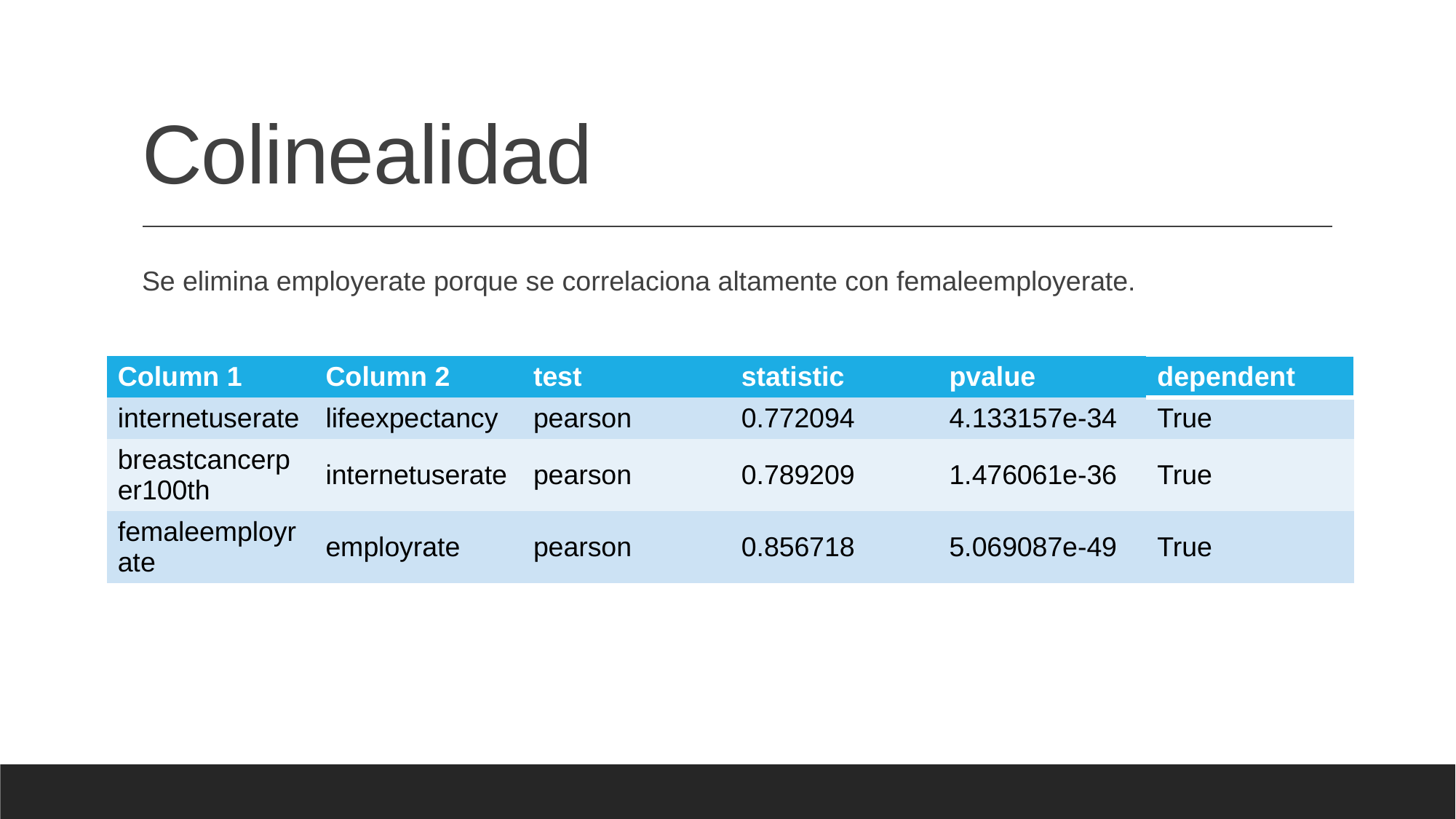

# Colinealidad
Se elimina employerate porque se correlaciona altamente con femaleemployerate.

| Column 1 | Column 2 | test | statistic | pvalue | dependent |
| --- | --- | --- | --- | --- | --- |
| internetuserate | lifeexpectancy | pearson | 0.772094 | 4.133157e-34 | True |
| breastcancerper100th | internetuserate | pearson | 0.789209 | 1.476061e-36 | True |
| femaleemployrate | employrate | pearson | 0.856718 | 5.069087e-49 | True |